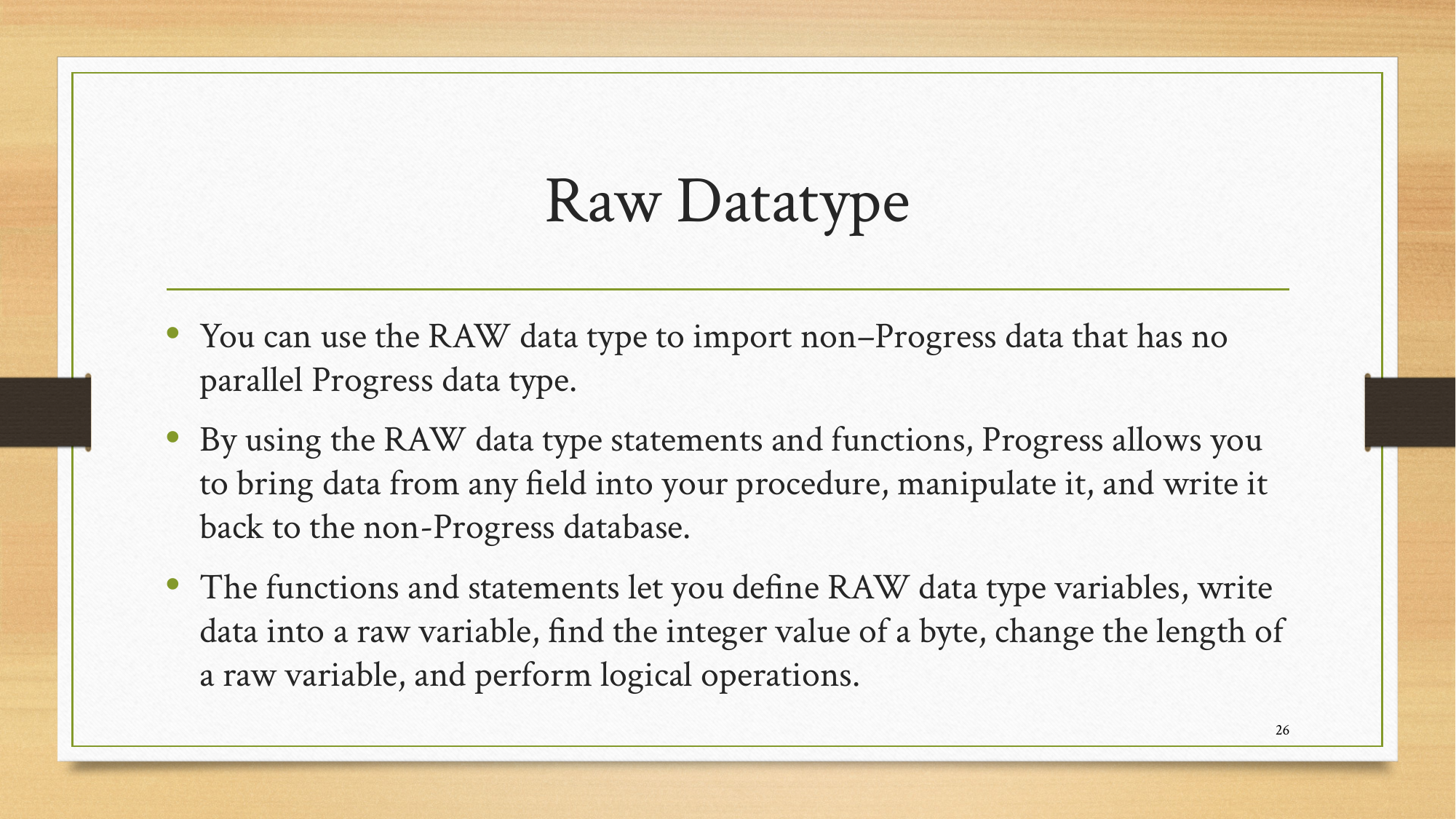

# Raw Datatype
You can use the RAW data type to import non–Progress data that has no parallel Progress data type.
By using the RAW data type statements and functions, Progress allows you to bring data from any field into your procedure, manipulate it, and write it back to the non-Progress database.
The functions and statements let you define RAW data type variables, write data into a raw variable, find the integer value of a byte, change the length of a raw variable, and perform logical operations.
26